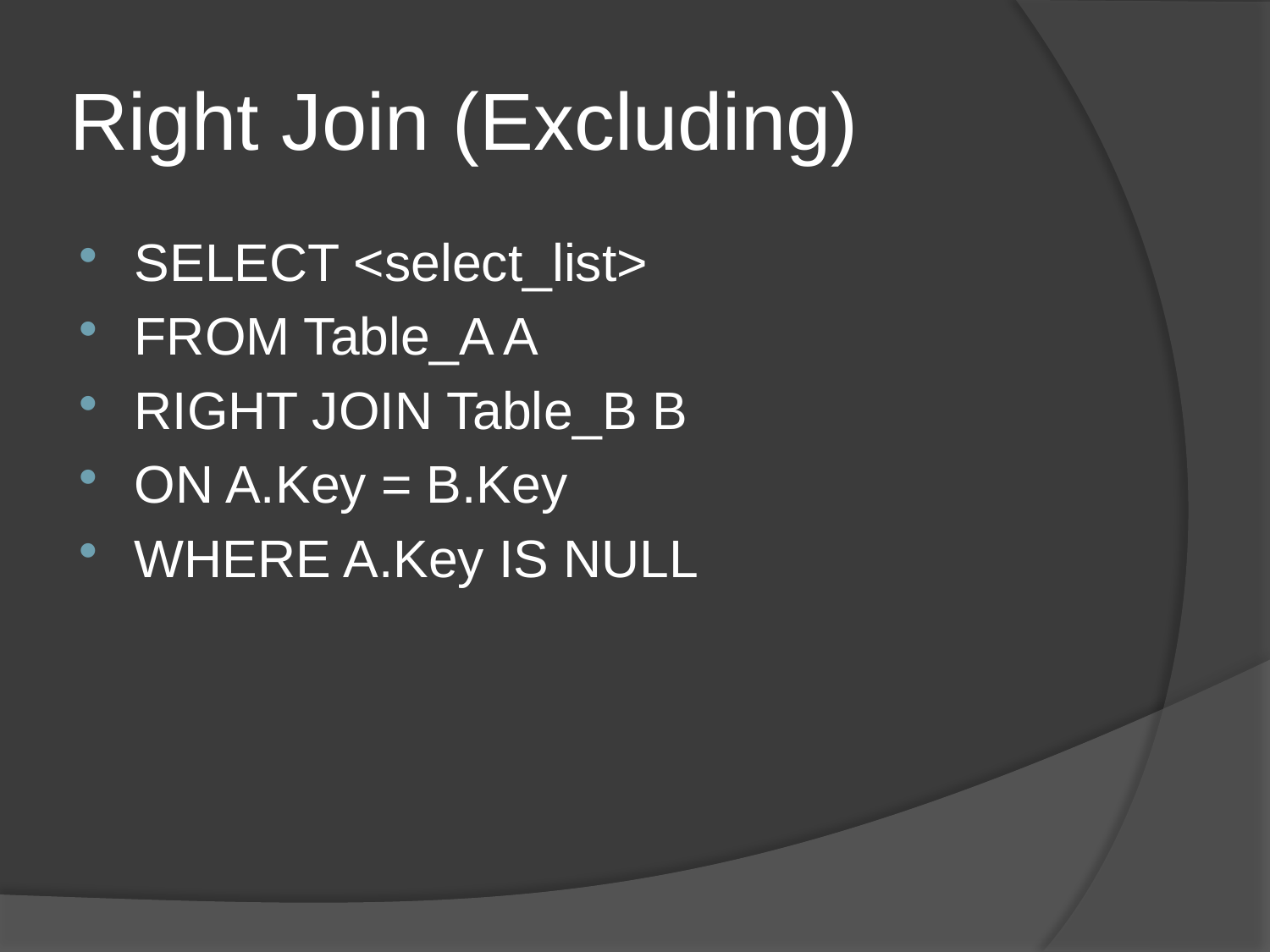

# Right Join (Excluding)
SELECT <select_list>
FROM Table_A A
RIGHT JOIN Table_B B
ON A.Key = B.Key
WHERE A.Key IS NULL